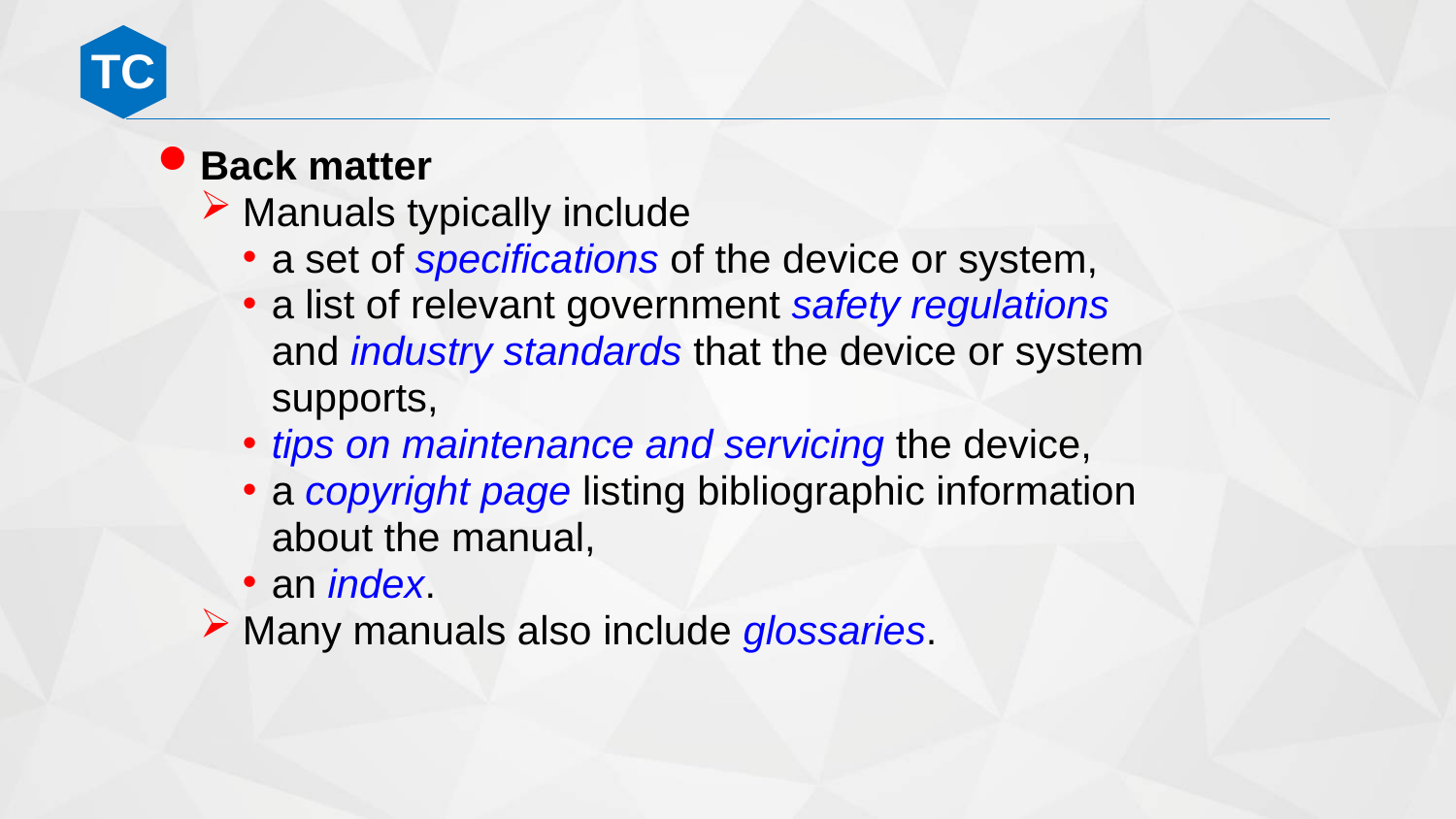

Back matter
Manuals typically include
a set of specifications of the device or system,
a list of relevant government safety regulations and industry standards that the device or system supports,
tips on maintenance and servicing the device,
a copyright page listing bibliographic information about the manual,
an index.
Many manuals also include glossaries.